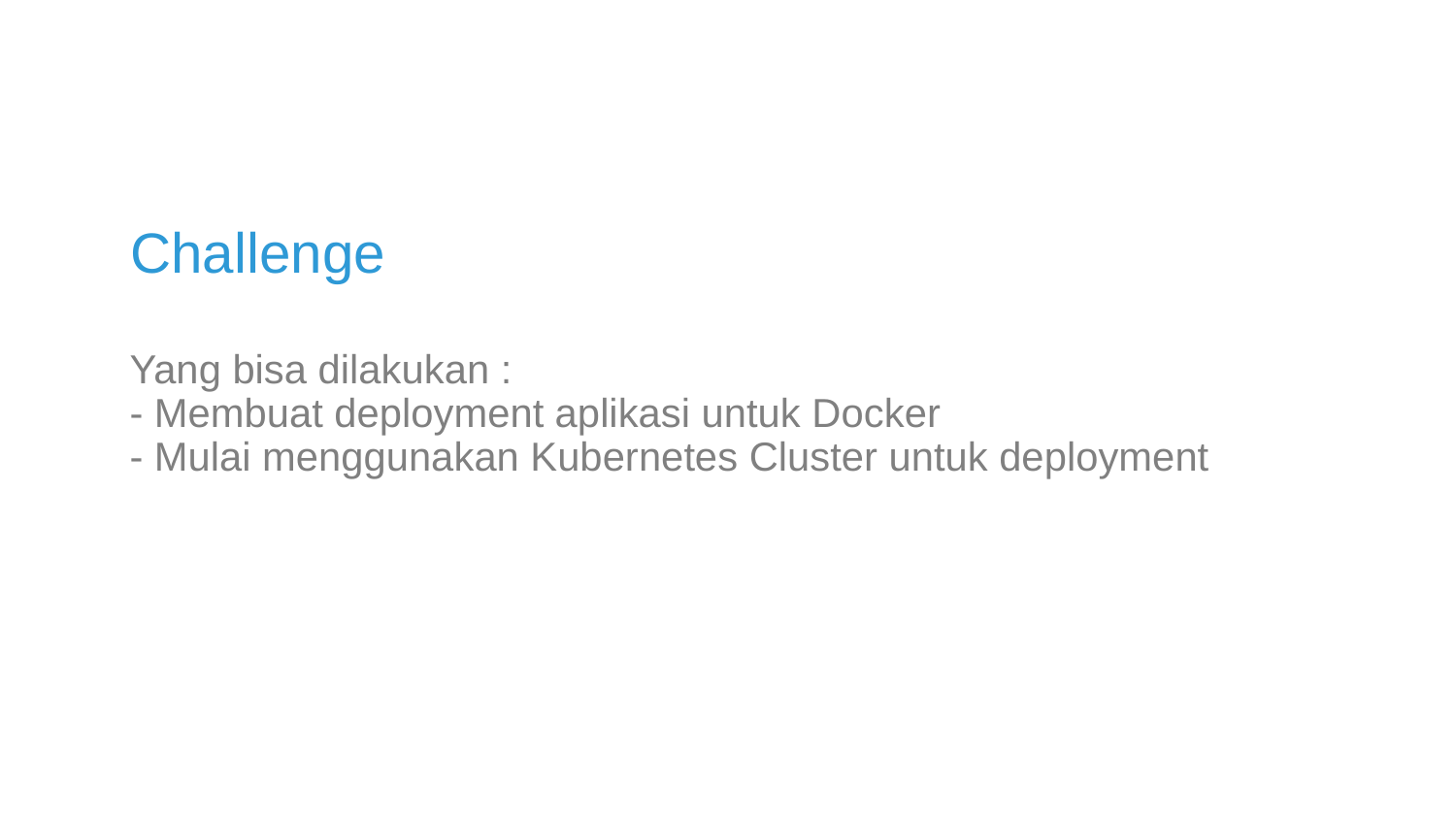

# Challenge
Yang bisa dilakukan :
- Membuat deployment aplikasi untuk Docker
- Mulai menggunakan Kubernetes Cluster untuk deployment